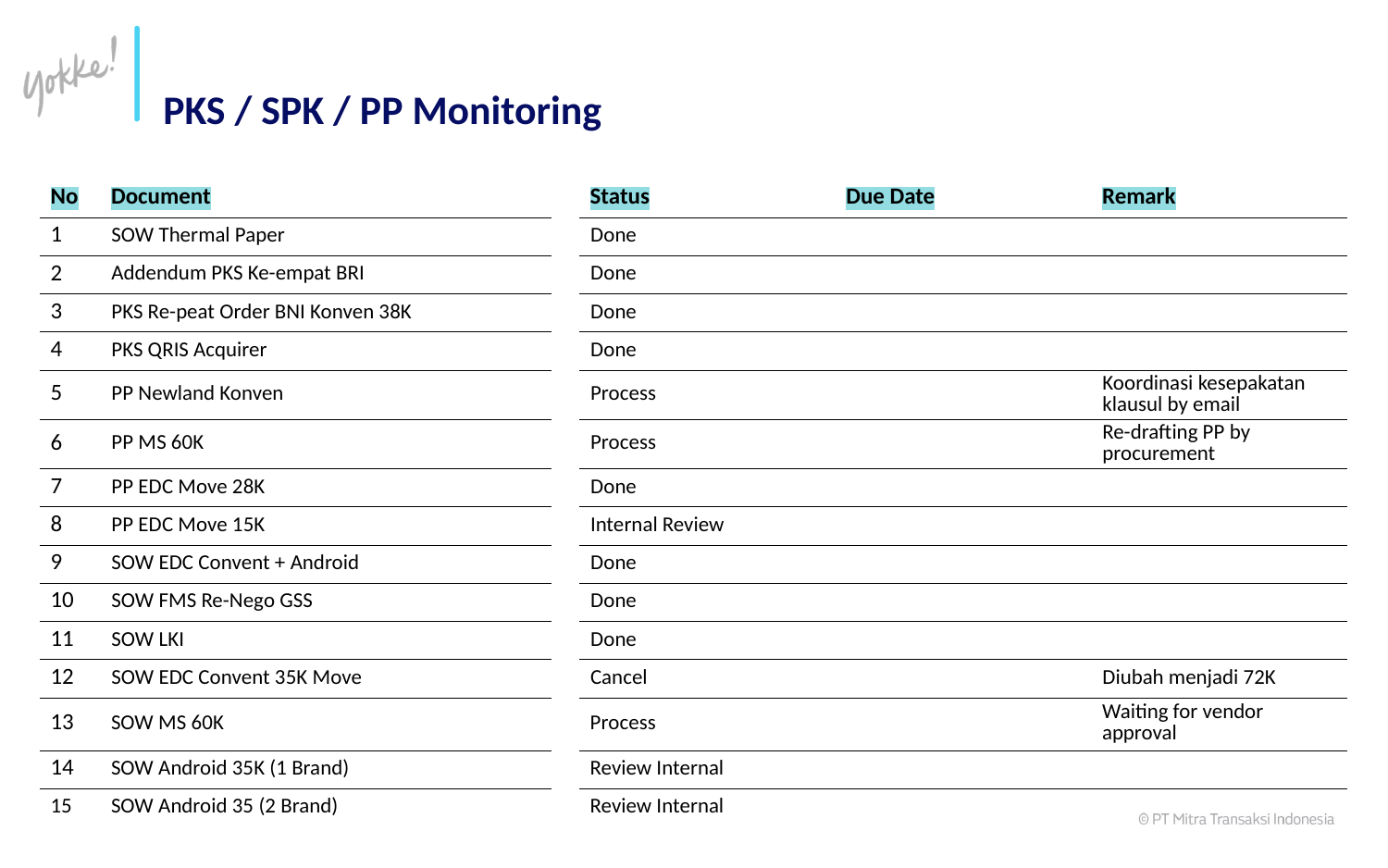

# PKS / SPK / PP Monitoring
| No | Document |  | Status | Due Date | Remark |
| --- | --- | --- | --- | --- | --- |
| 1 | SOW Thermal Paper |  | Done |  |  |
| 2 | Addendum PKS Ke-empat BRI |  | Done |  |  |
| 3 | PKS Re-peat Order BNI Konven 38K |  | Done |  |  |
| 4 | PKS QRIS Acquirer |  | Done |  |  |
| 5 | PP Newland Konven |  | Process |  | Koordinasi kesepakatan klausul by email |
| 6 | PP MS 60K |  | Process |  | Re-drafting PP by procurement |
| 7 | PP EDC Move 28K |  | Done |  |  |
| 8 | PP EDC Move 15K |  | Internal Review |  |  |
| 9 | SOW EDC Convent + Android |  | Done |  |  |
| 10 | SOW FMS Re-Nego GSS |  | Done |  |  |
| 11 | SOW LKI |  | Done |  |  |
| 12 | SOW EDC Convent 35K Move |  | Cancel |  | Diubah menjadi 72K |
| 13 | SOW MS 60K |  | Process |  | Waiting for vendor approval |
| 14 | SOW Android 35K (1 Brand) |  | Review Internal |  |  |
| 15 | SOW Android 35 (2 Brand) |  | Review Internal |  |  |